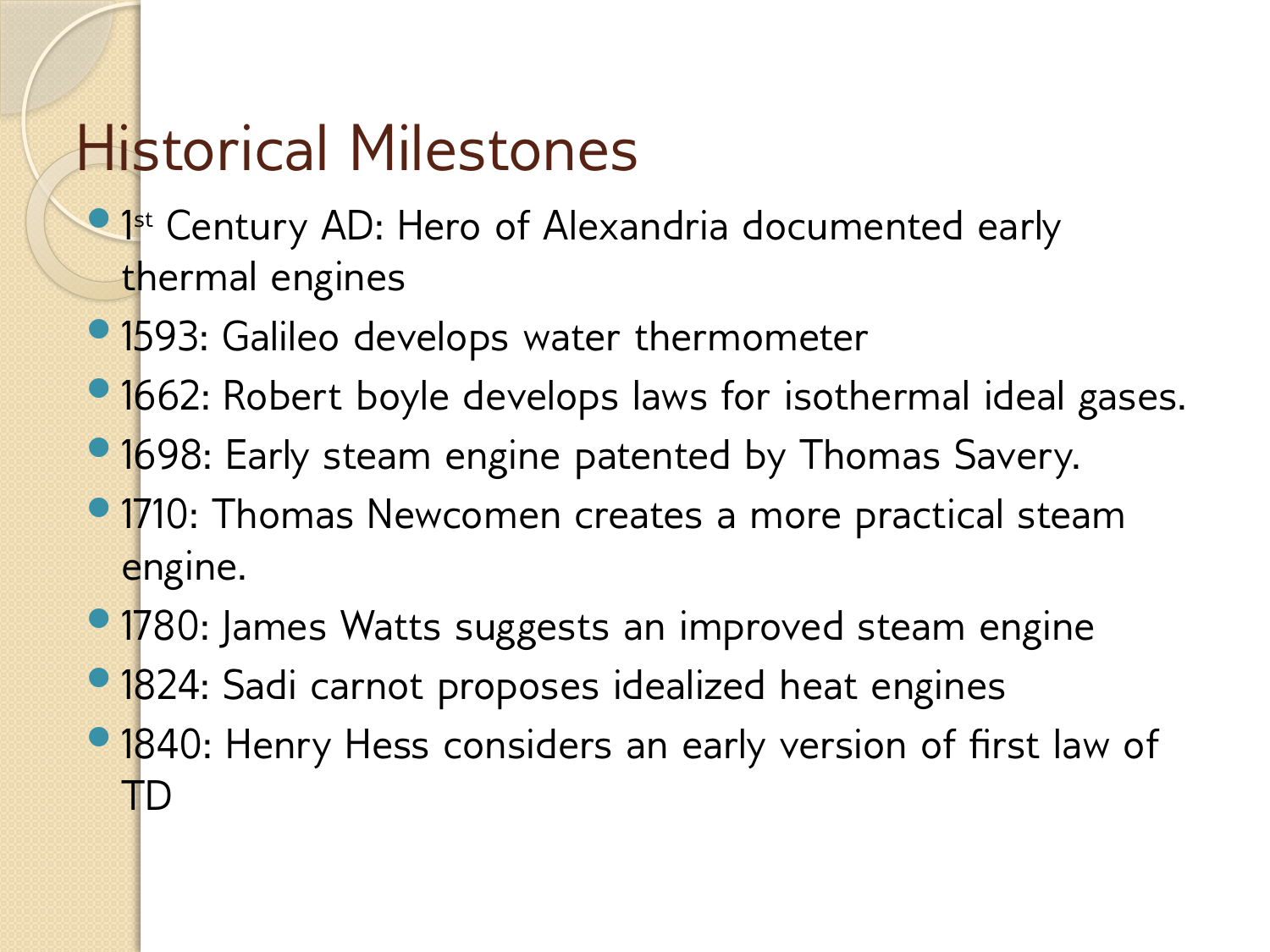

# Historical Milestones
1st Century AD: Hero of Alexandria documented early thermal engines
1593: Galileo develops water thermometer
1662: Robert boyle develops laws for isothermal ideal gases.
1698: Early steam engine patented by Thomas Savery.
1710: Thomas Newcomen creates a more practical steam engine.
1780: James Watts suggests an improved steam engine
1824: Sadi carnot proposes idealized heat engines
1840: Henry Hess considers an early version of first law of TD